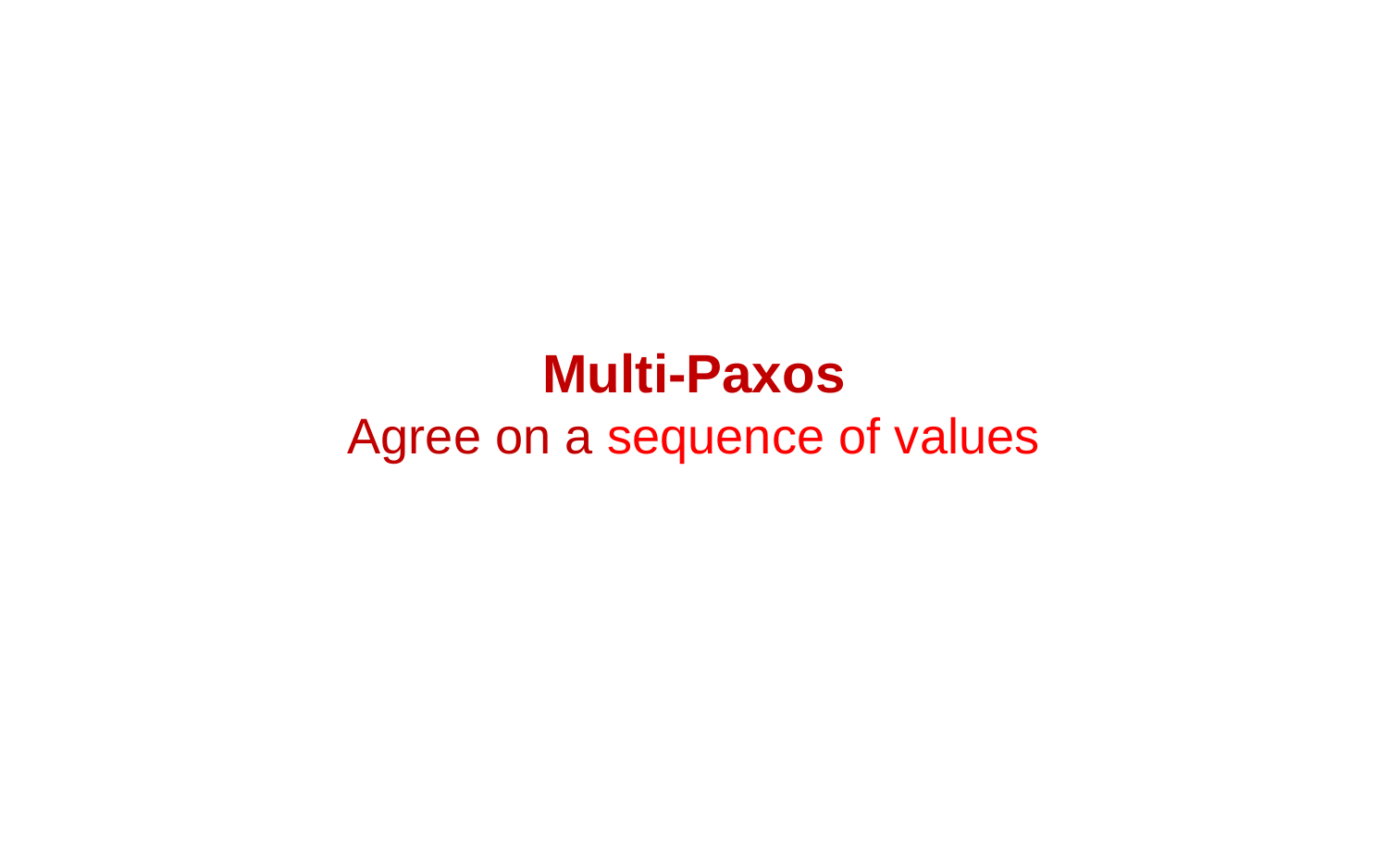

#
Multi-Paxos
Agree on a sequence of values